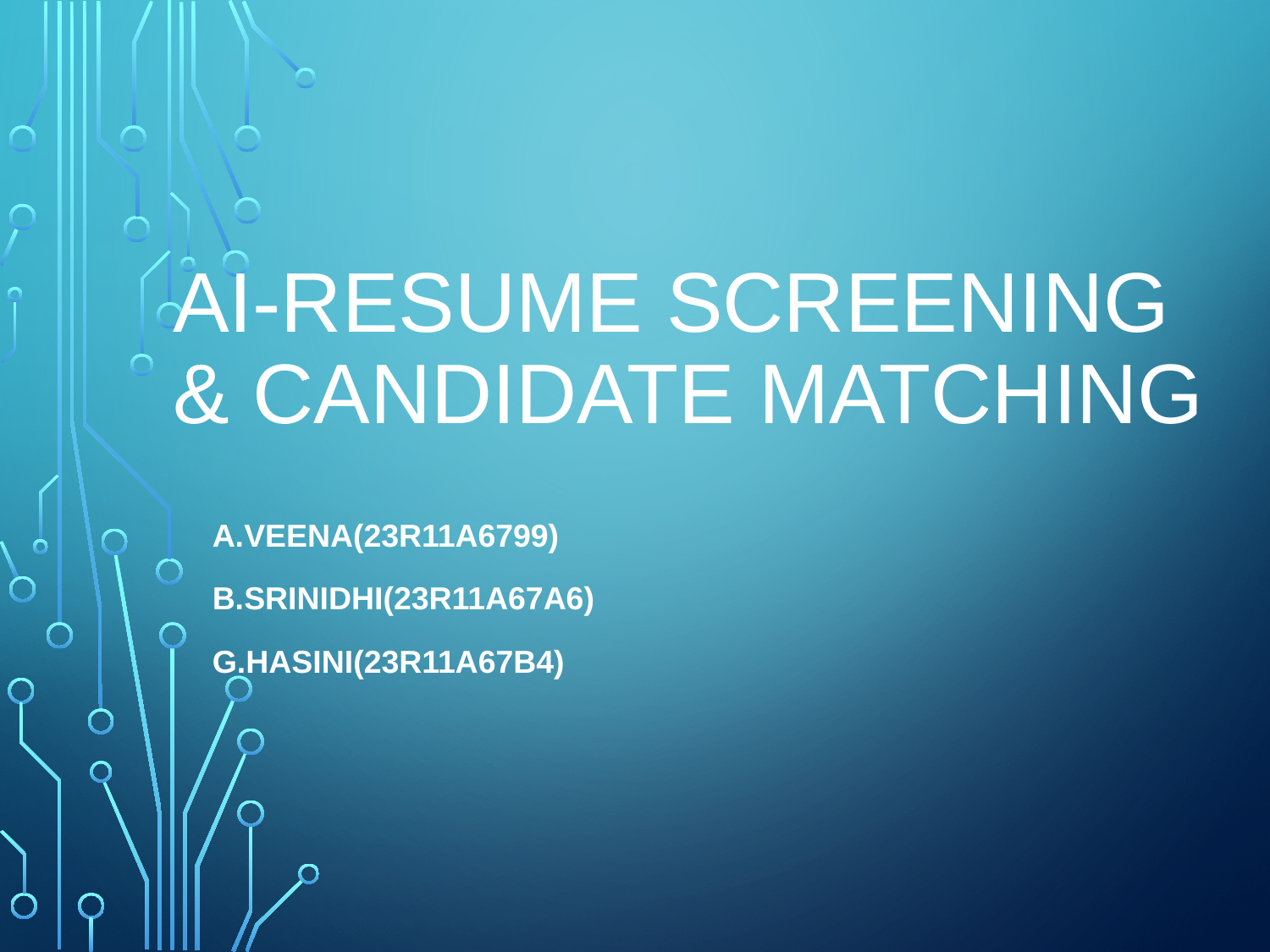

# AI-Resume Screening & Candidate Matching
A.Veena(23R11A6799)
B.Srinidhi(23R11A67A6)
G.Hasini(23R11A67B4)